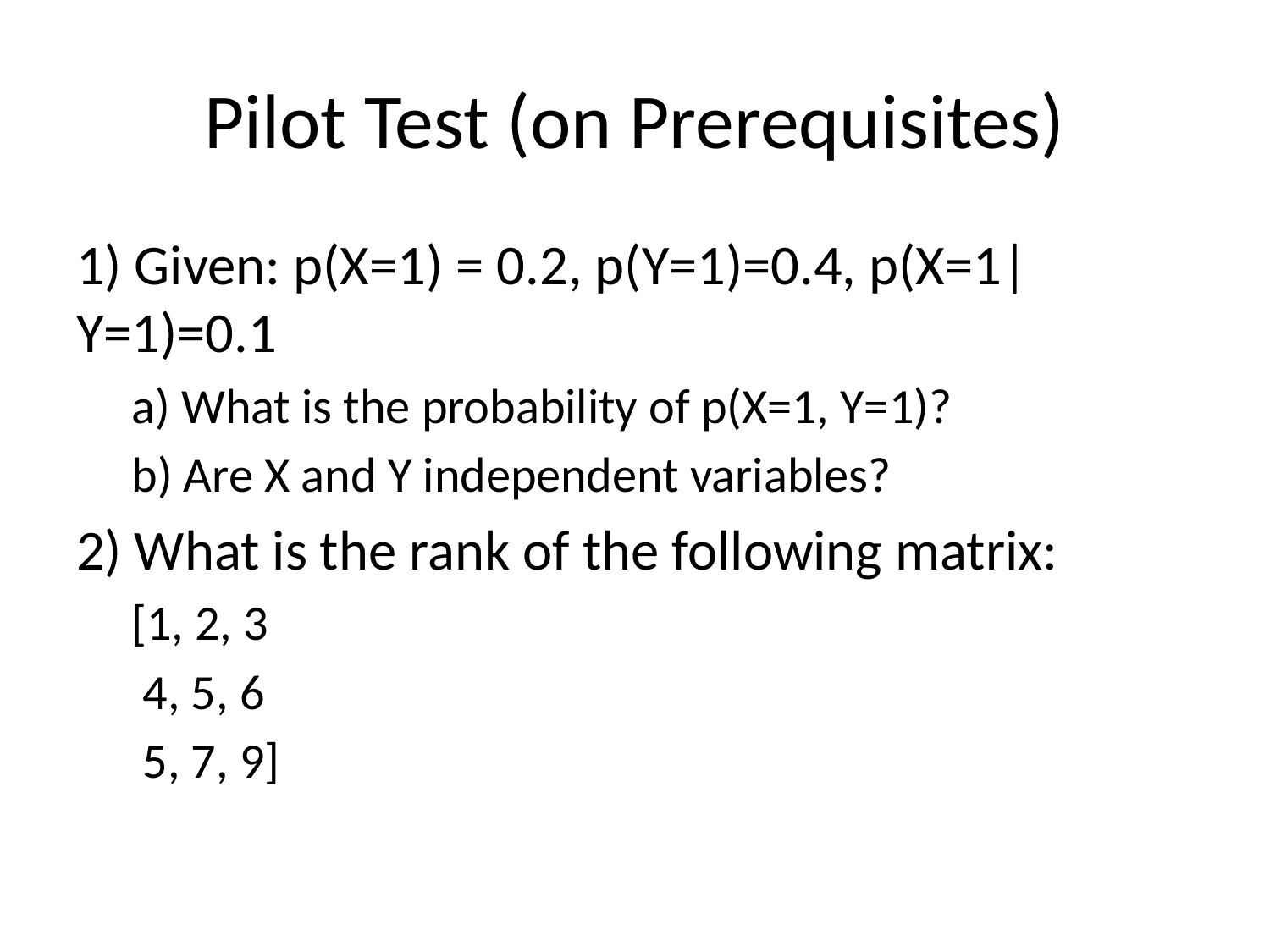

# Pilot Test (on Prerequisites)
1) Given: p(X=1) = 0.2, p(Y=1)=0.4, p(X=1|Y=1)=0.1
a) What is the probability of p(X=1, Y=1)?
b) Are X and Y independent variables?
2) What is the rank of the following matrix:
[1, 2, 3
 4, 5, 6
 5, 7, 9]